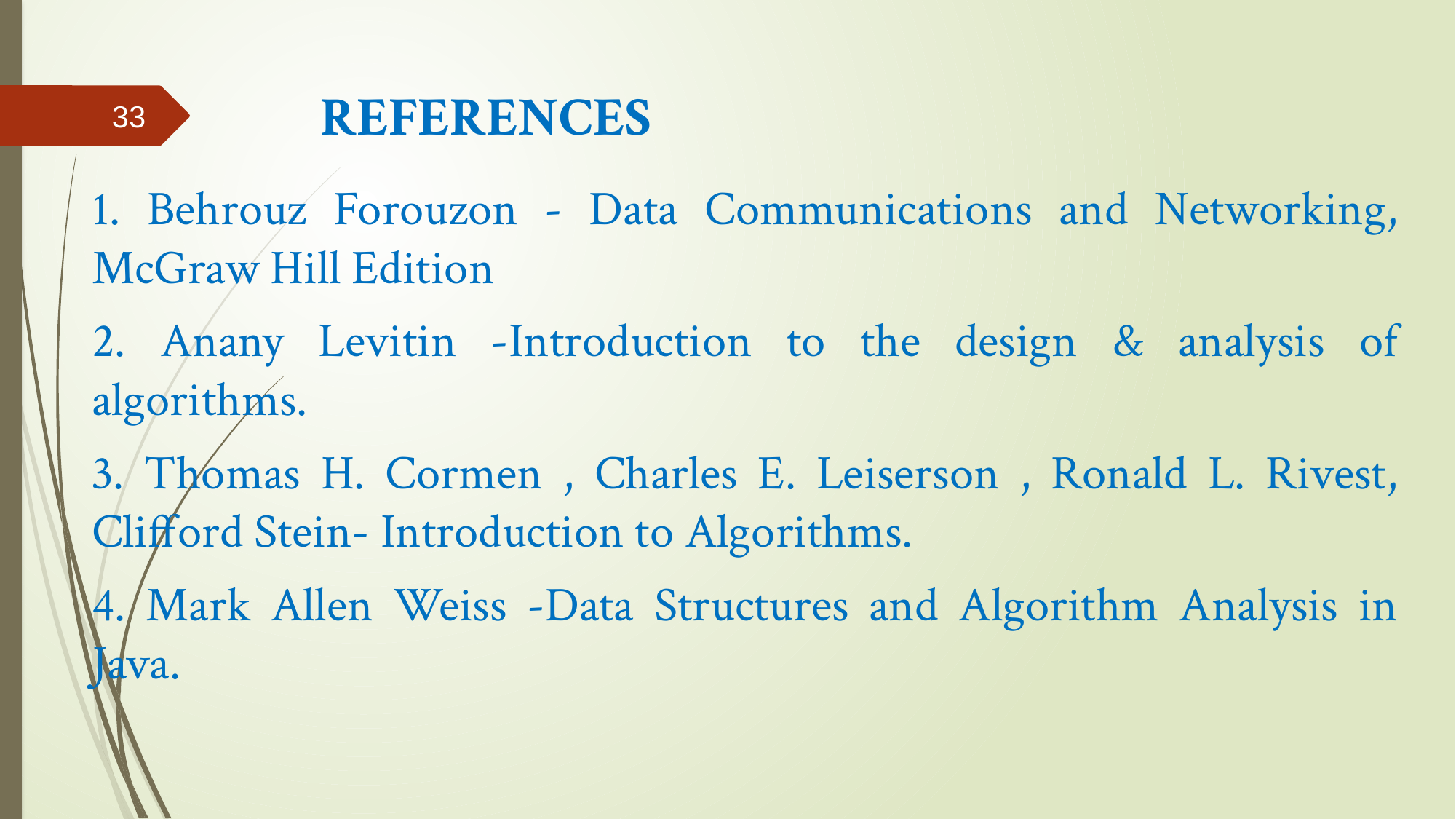

# REFERENCES
33
1. Behrouz Forouzon - Data Communications and Networking, McGraw Hill Edition
2. Anany Levitin -Introduction to the design & analysis of algorithms.
3. Thomas H. Cormen , Charles E. Leiserson , Ronald L. Rivest, Clifford Stein- Introduction to Algorithms.
4. Mark Allen Weiss -Data Structures and Algorithm Analysis in Java.